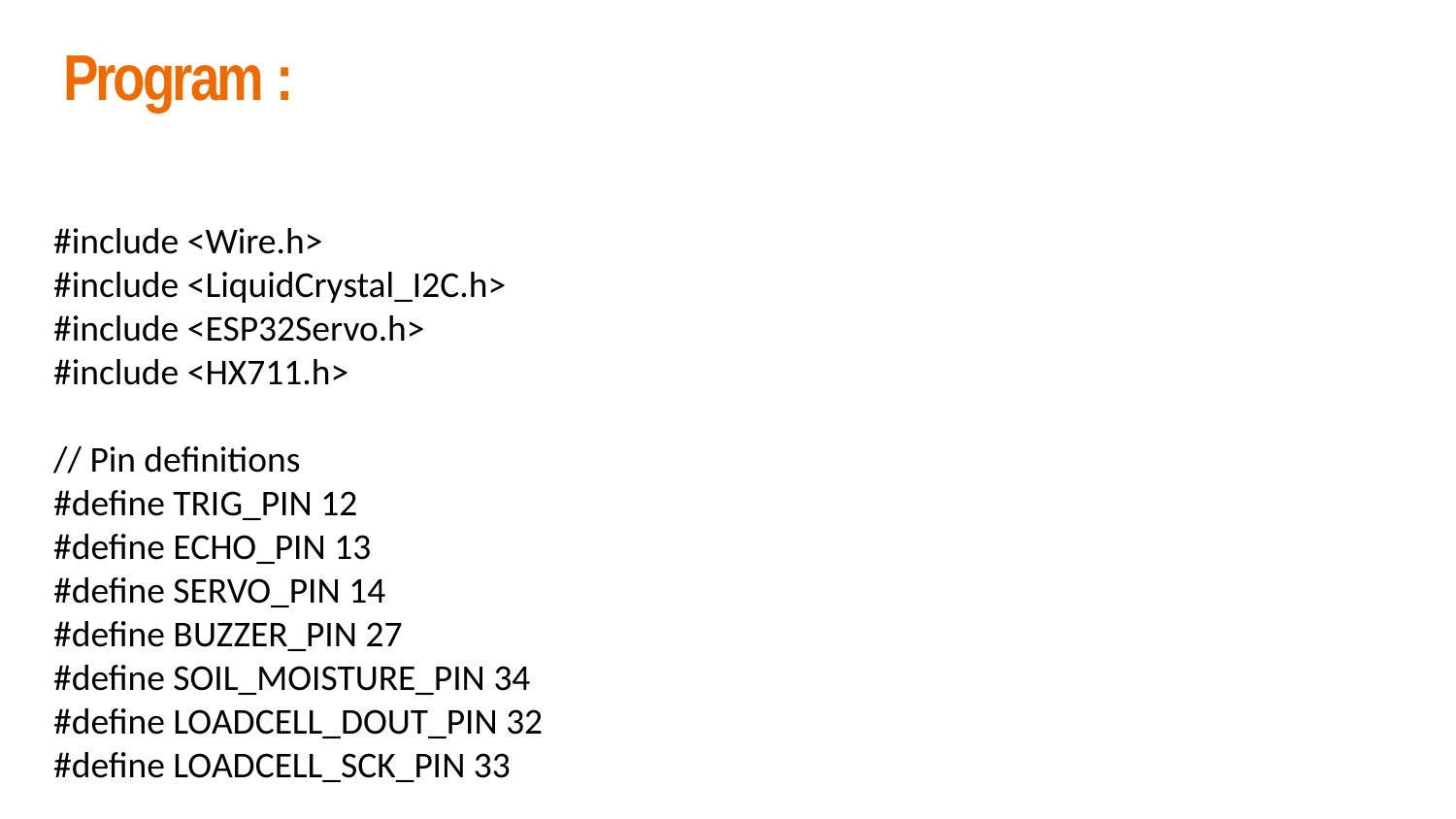

# Program :
#include <Wire.h>
#include <LiquidCrystal_I2C.h>
#include <ESP32Servo.h>
#include <HX711.h>

// Pin definitions
#define TRIG_PIN 12
#define ECHO_PIN 13
#define SERVO_PIN 14
#define BUZZER_PIN 27
#define SOIL_MOISTURE_PIN 34
#define LOADCELL_DOUT_PIN 32
#define LOADCELL_SCK_PIN 33